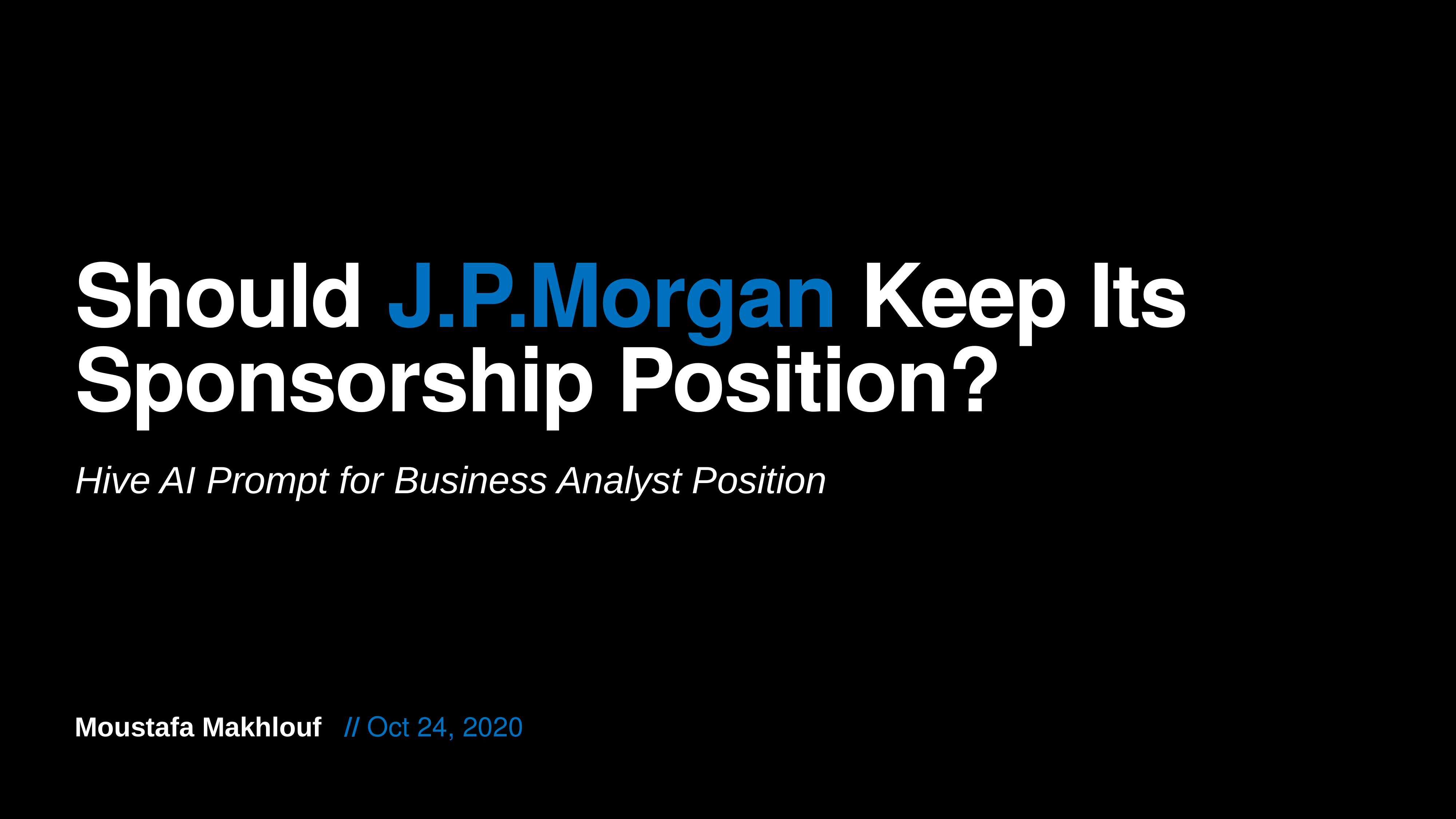

# Should J.P.Morgan Keep Its Sponsorship Position?
Hive AI Prompt for Business Analyst Position
Moustafa Makhlouf   // Oct 24, 2020